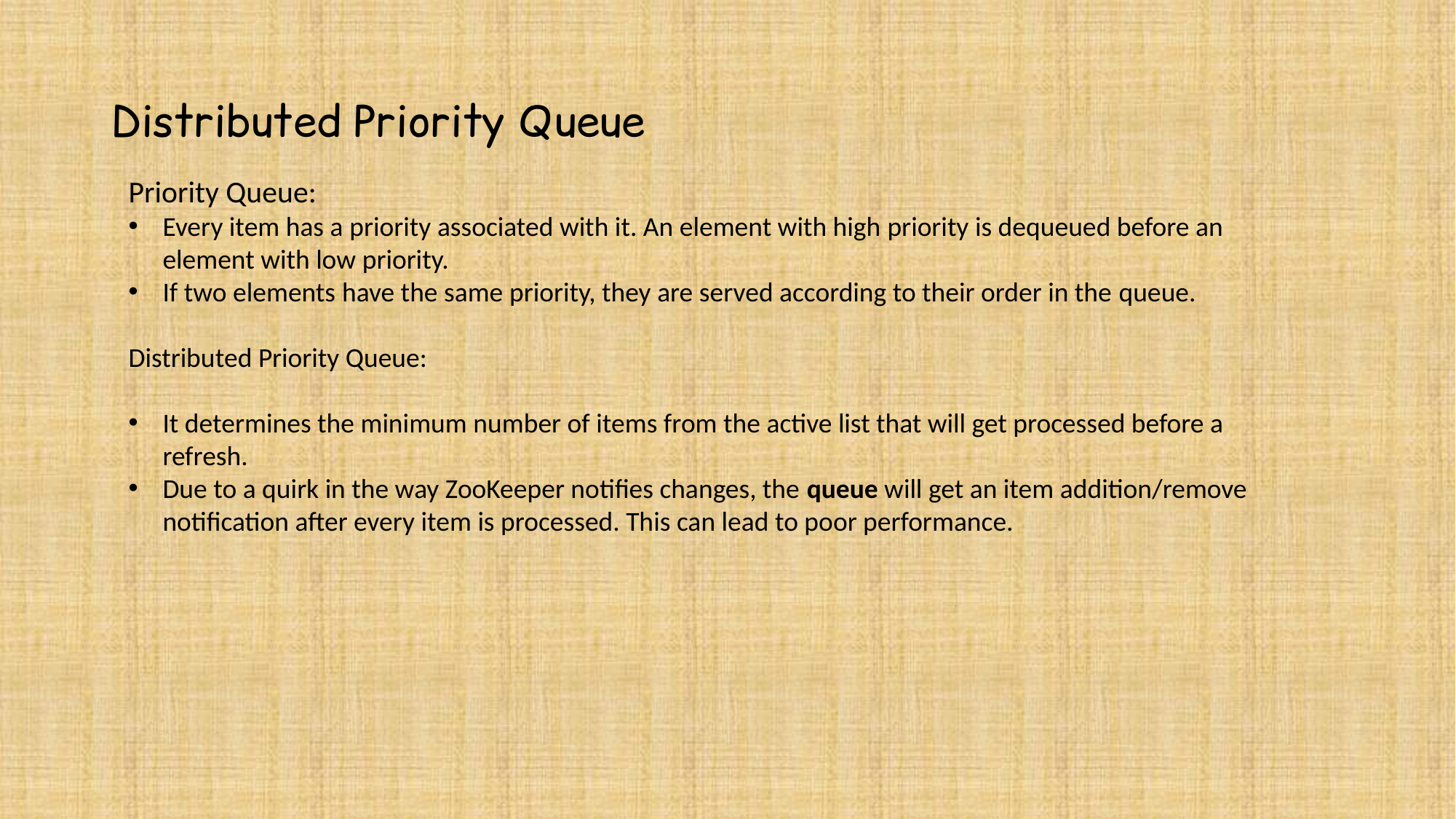

# Distributed Priority Queue

Priority Queue:
Every item has a priority associated with it. An element with high priority is dequeued before an element with low priority.
If two elements have the same priority, they are served according to their order in the queue.

Distributed Priority Queue:

It determines the minimum number of items from the active list that will get processed before a refresh.
Due to a quirk in the way ZooKeeper notifies changes, the queue will get an item addition/remove notification after every item is processed. This can lead to poor performance.